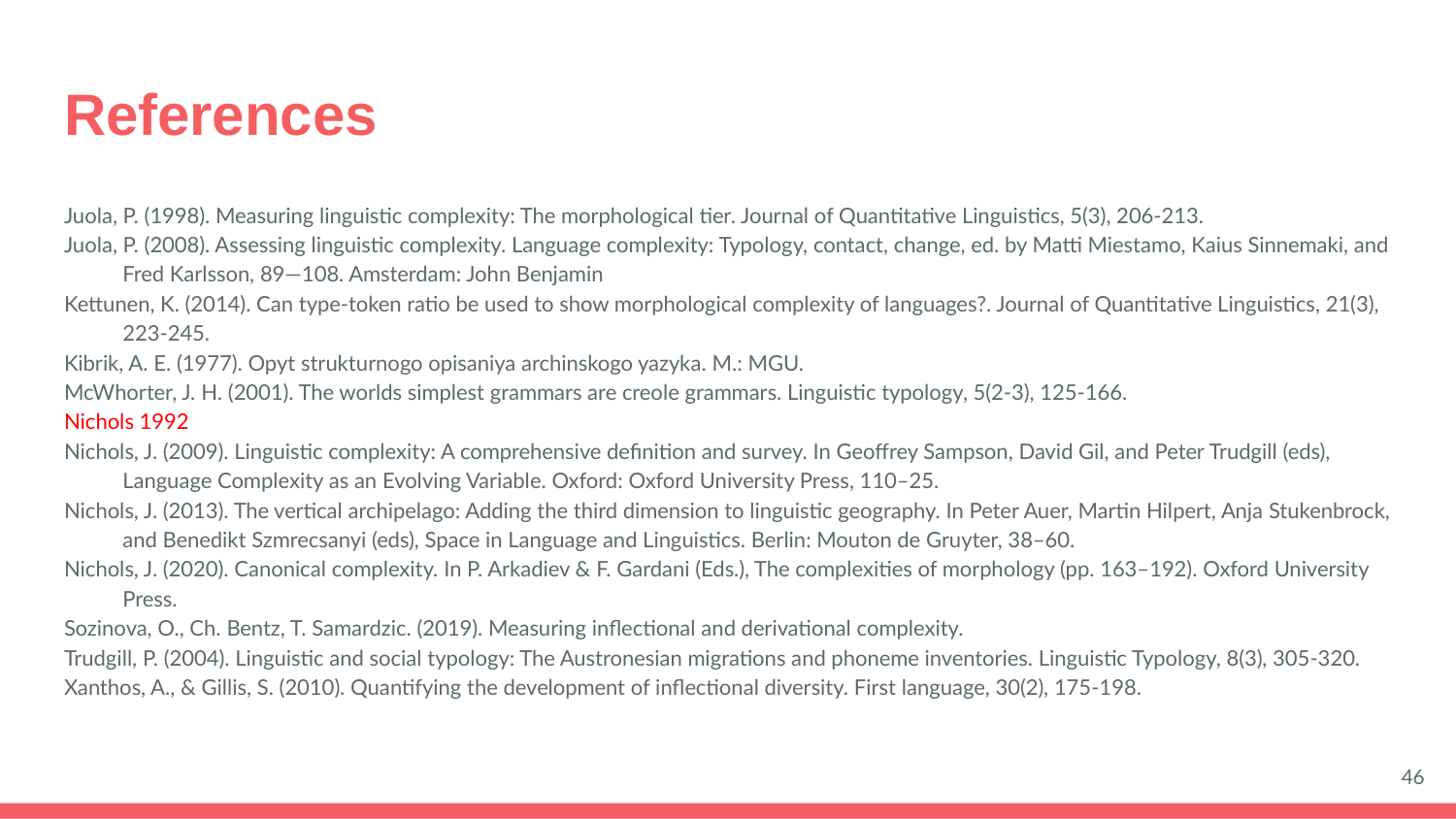

# References
Juola, P. (1998). Measuring linguistic complexity: The morphological tier. Journal of Quantitative Linguistics, 5(3), 206-213.
Juola, P. (2008). Assessing linguistic complexity. Language complexity: Typology, contact, change, ed. by Matti Miestamo, Kaius Sinnemaki, and Fred Karlsson, 89—108. Amsterdam: John Benjamin
Kettunen, K. (2014). Can type-token ratio be used to show morphological complexity of languages?. Journal of Quantitative Linguistics, 21(3), 223-245.
Kibrik, A. E. (1977). Opyt strukturnogo opisaniya archinskogo yazyka. M.: MGU.
McWhorter, J. H. (2001). The worlds simplest grammars are creole grammars. Linguistic typology, 5(2-3), 125-166.
Nichols 1992
Nichols, J. (2009). Linguistic complexity: A comprehensive definition and survey. In Geoffrey Sampson, David Gil, and Peter Trudgill (eds), Language Complexity as an Evolving Variable. Oxford: Oxford University Press, 110–25.
Nichols, J. (2013). The vertical archipelago: Adding the third dimension to linguistic geography. In Peter Auer, Martin Hilpert, Anja Stukenbrock, and Benedikt Szmrecsanyi (eds), Space in Language and Linguistics. Berlin: Mouton de Gruyter, 38–60.
Nichols, J. (2020). Canonical complexity. In P. Arkadiev & F. Gardani (Eds.), The complexities of morphology (pp. 163–192). Oxford University Press.
Sozinova, O., Ch. Bentz, T. Samardzic. (2019). Measuring inflectional and derivational complexity.
Trudgill, P. (2004). Linguistic and social typology: The Austronesian migrations and phoneme inventories. Linguistic Typology, 8(3), 305-320.
Xanthos, A., & Gillis, S. (2010). Quantifying the development of inflectional diversity. First language, 30(2), 175-198.

46